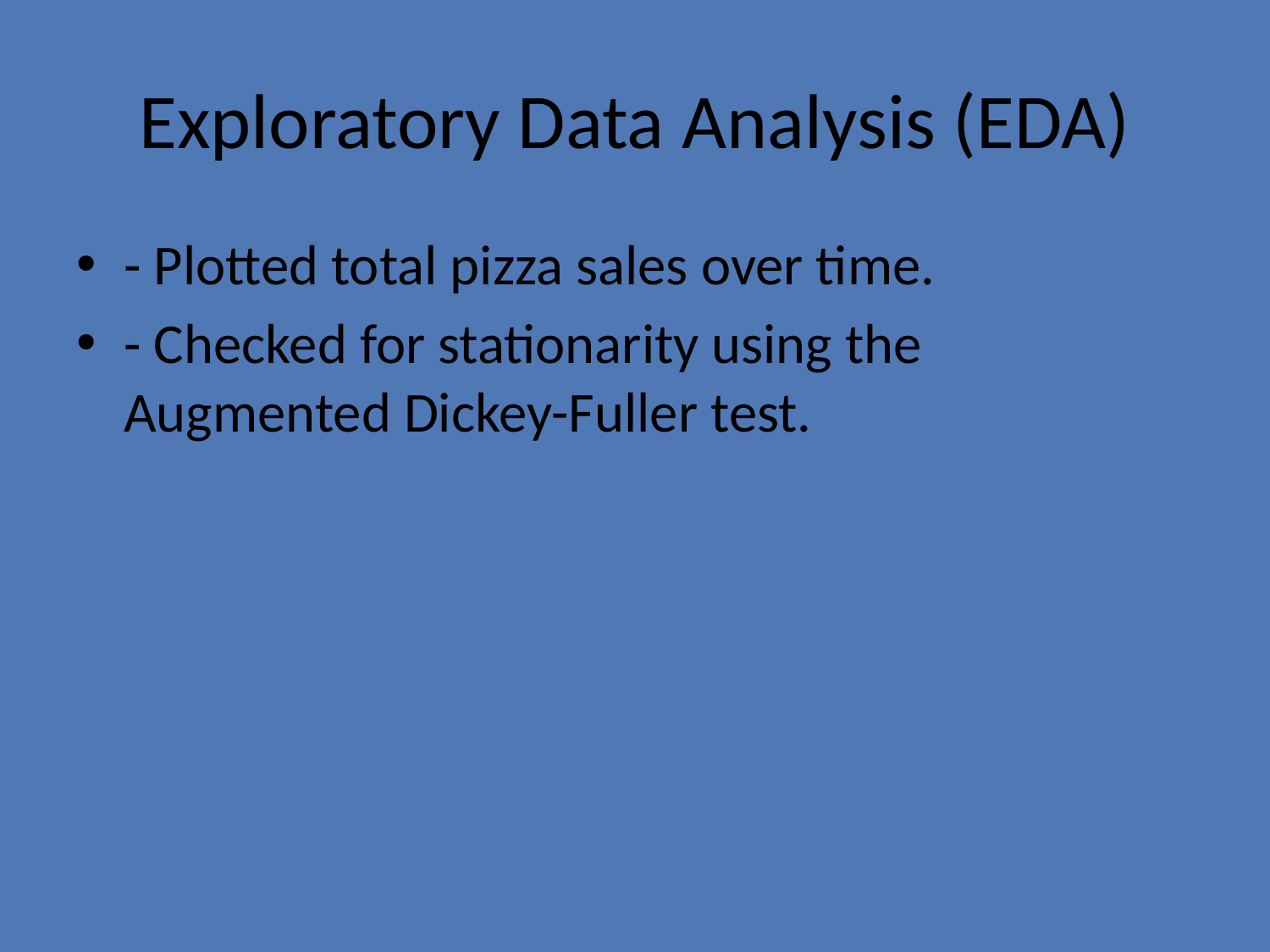

# Exploratory Data Analysis (EDA)
- Plotted total pizza sales over time.
- Checked for stationarity using the Augmented Dickey-Fuller test.